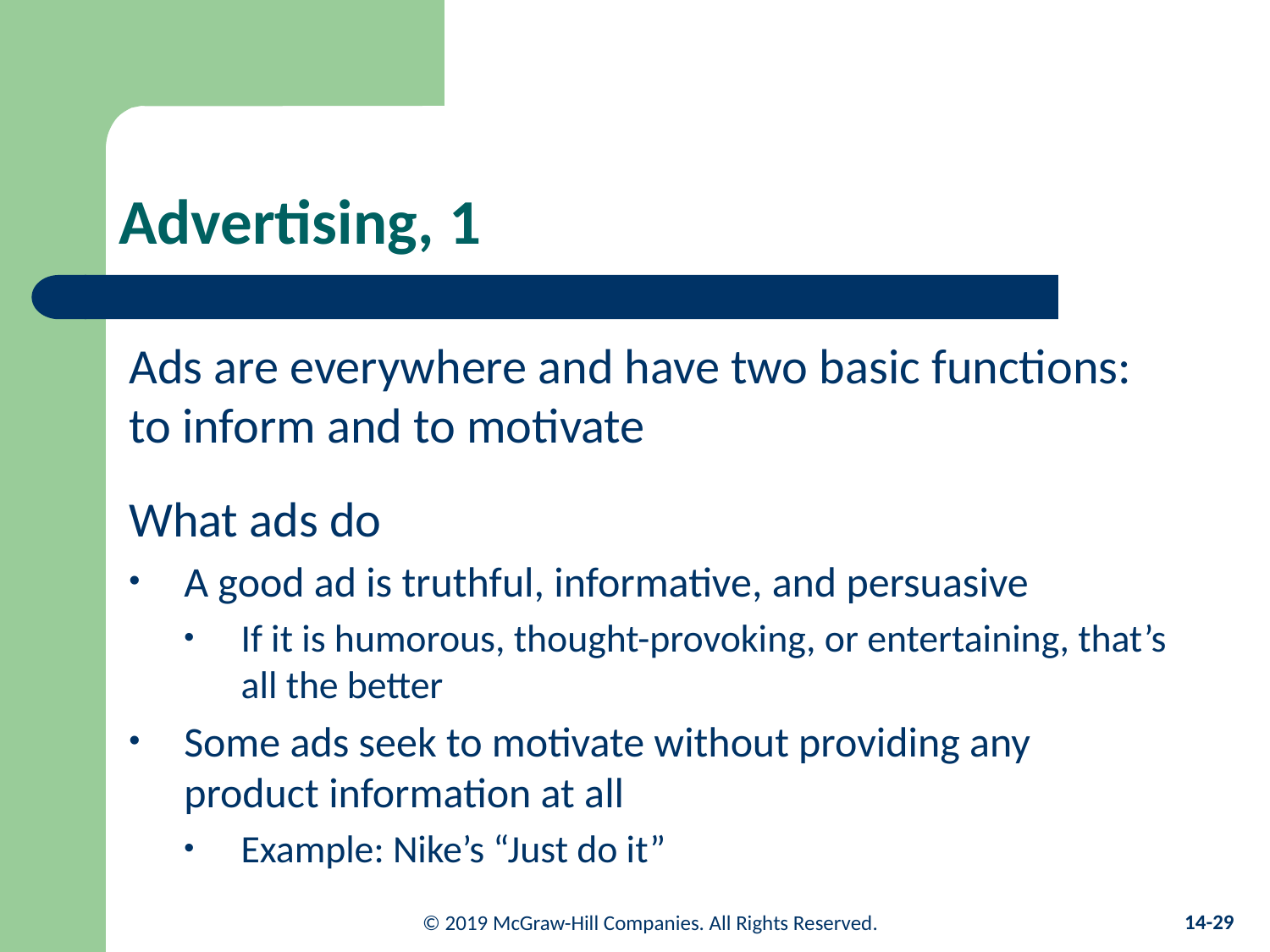

# Advertising, 1
Ads are everywhere and have two basic functions: to inform and to motivate

What ads do
A good ad is truthful, informative, and persuasive
If it is humorous, thought-provoking, or entertaining, that’s all the better
Some ads seek to motivate without providing any product information at all
Example: Nike’s “Just do it”